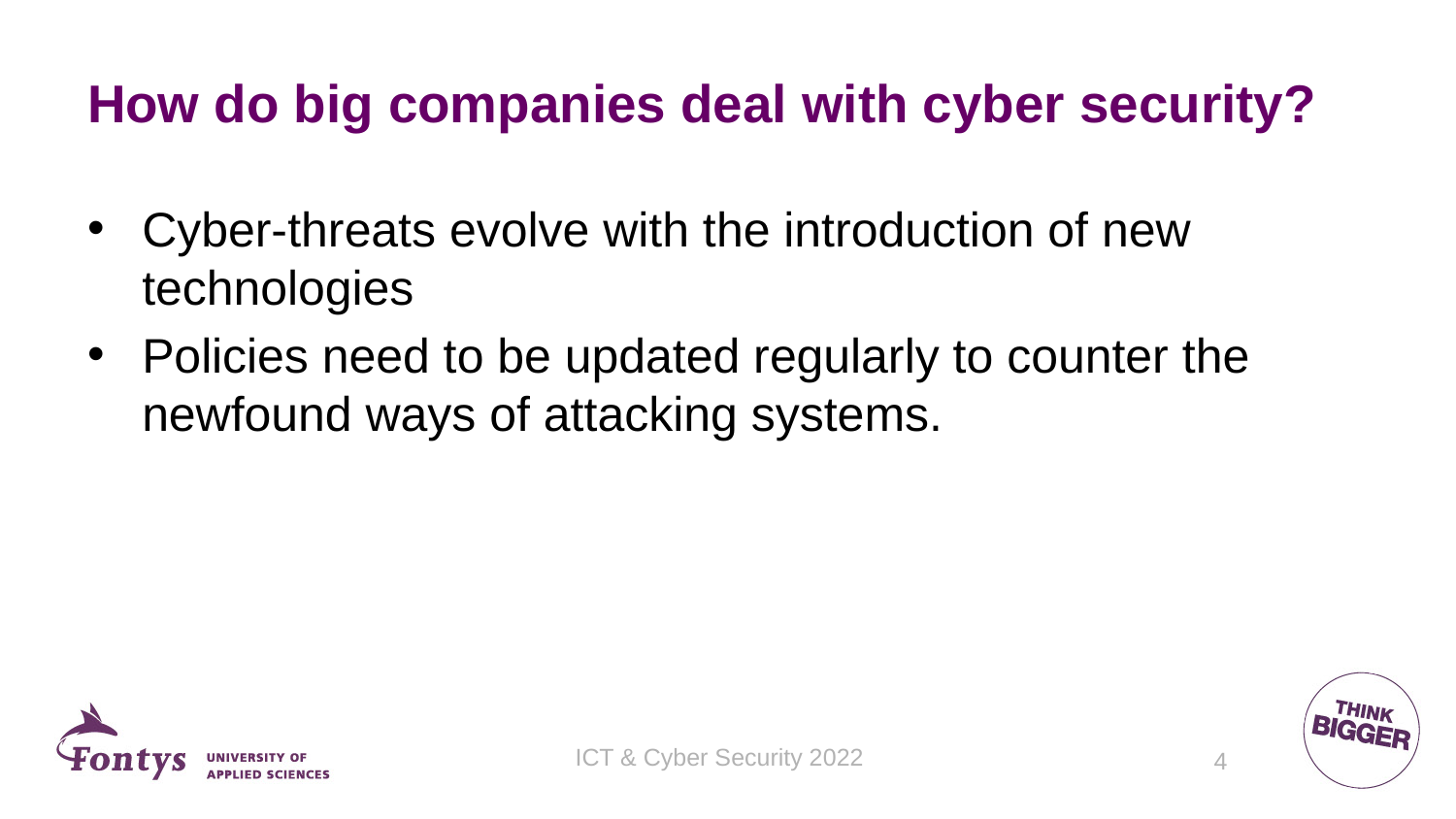

# How do big companies deal with cyber security?
Cyber-threats evolve with the introduction of new technologies
Policies need to be updated regularly to counter the newfound ways of attacking systems.
ICT & Cyber Security 2022
4